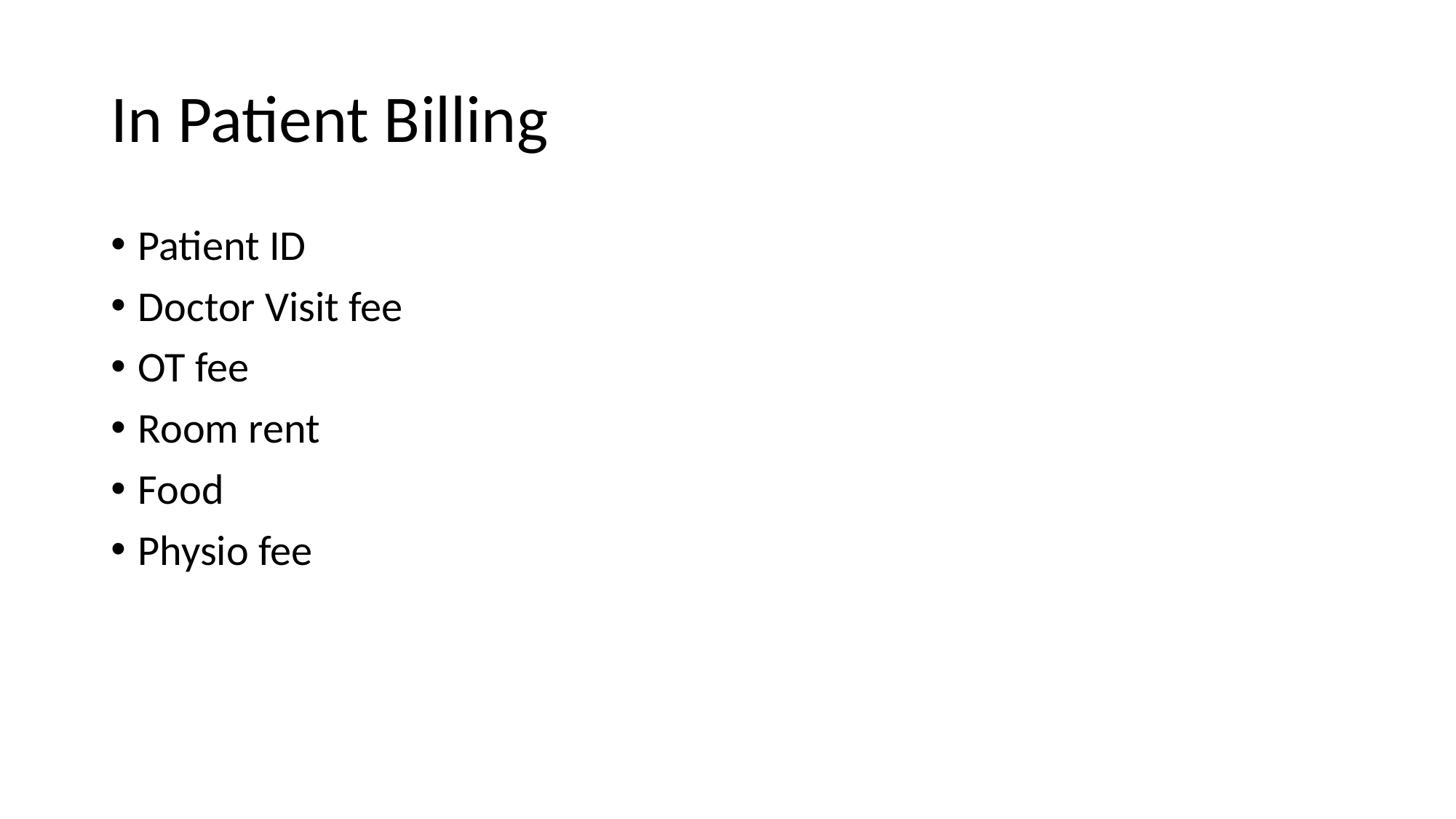

# In Patient Billing
Patient ID
Doctor Visit fee
OT fee
Room rent
Food
Physio fee